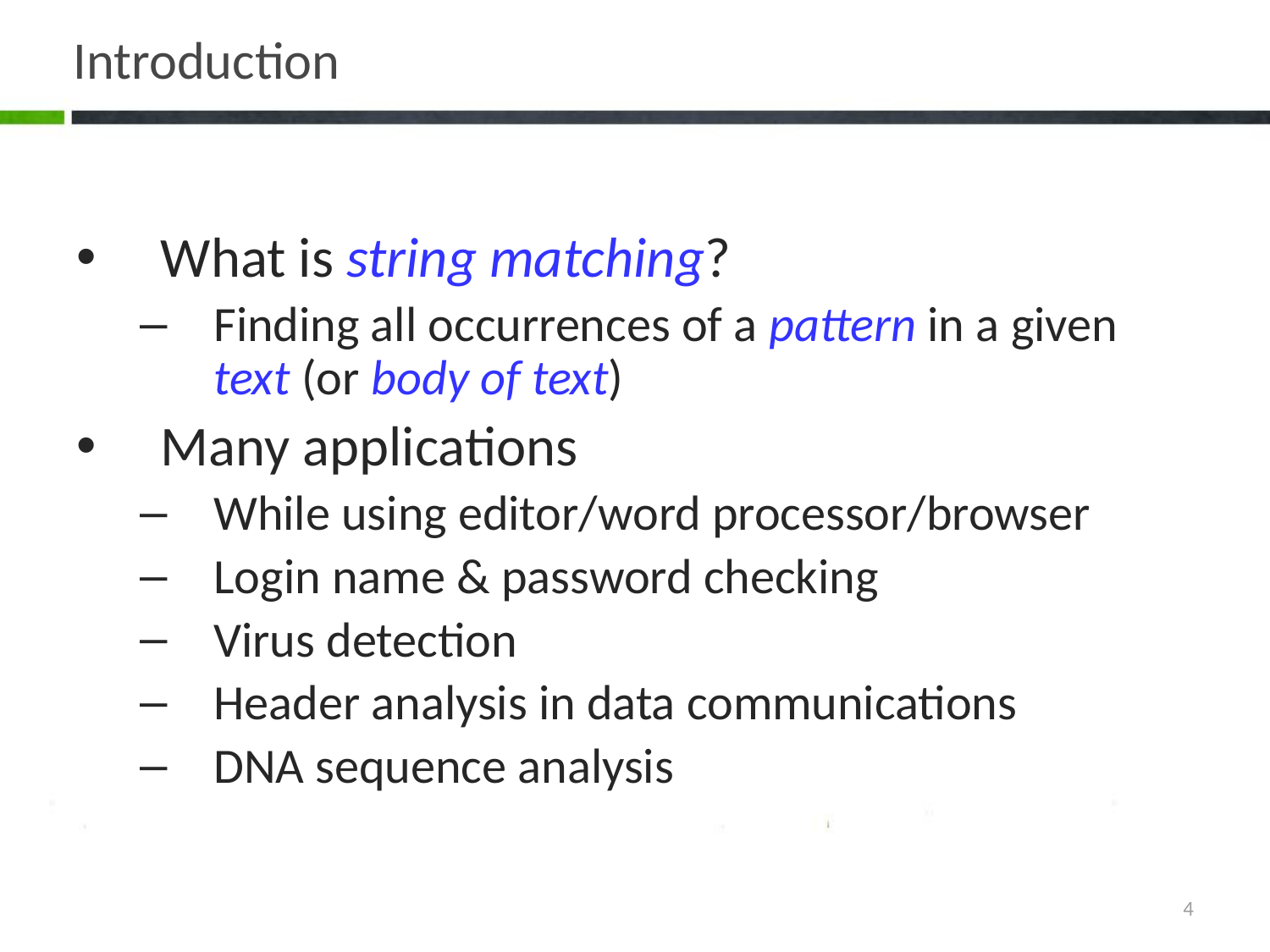

# Introduction
What is string matching?
Finding all occurrences of a pattern in a given text (or body of text)
Many applications
While using editor/word processor/browser
Login name & password checking
Virus detection
Header analysis in data communications
DNA sequence analysis
4